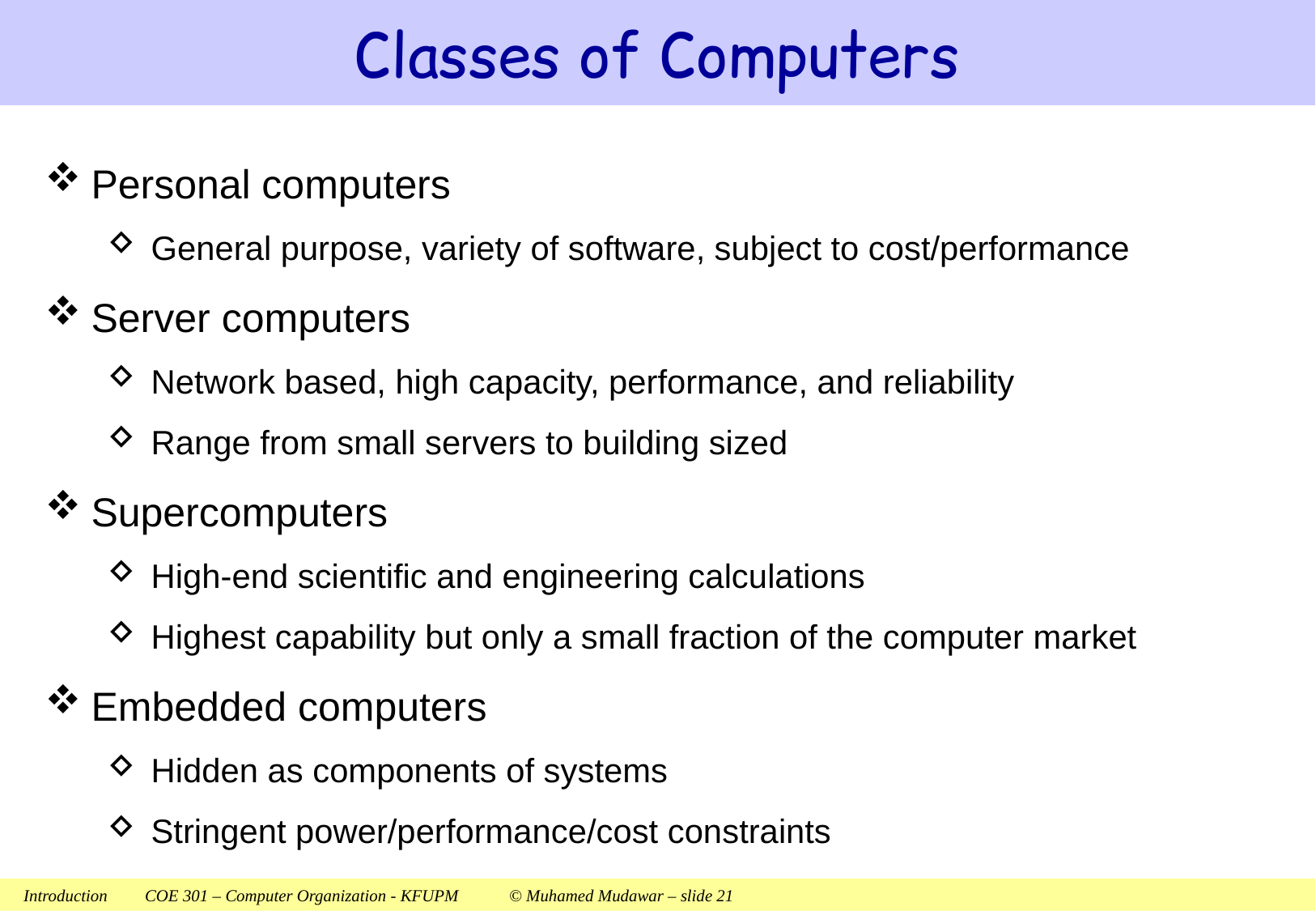

# Classes of Computers
Personal computers
General purpose, variety of software, subject to cost/performance
Server computers
Network based, high capacity, performance, and reliability
Range from small servers to building sized
Supercomputers
High-end scientific and engineering calculations
Highest capability but only a small fraction of the computer market
Embedded computers
Hidden as components of systems
Stringent power/performance/cost constraints